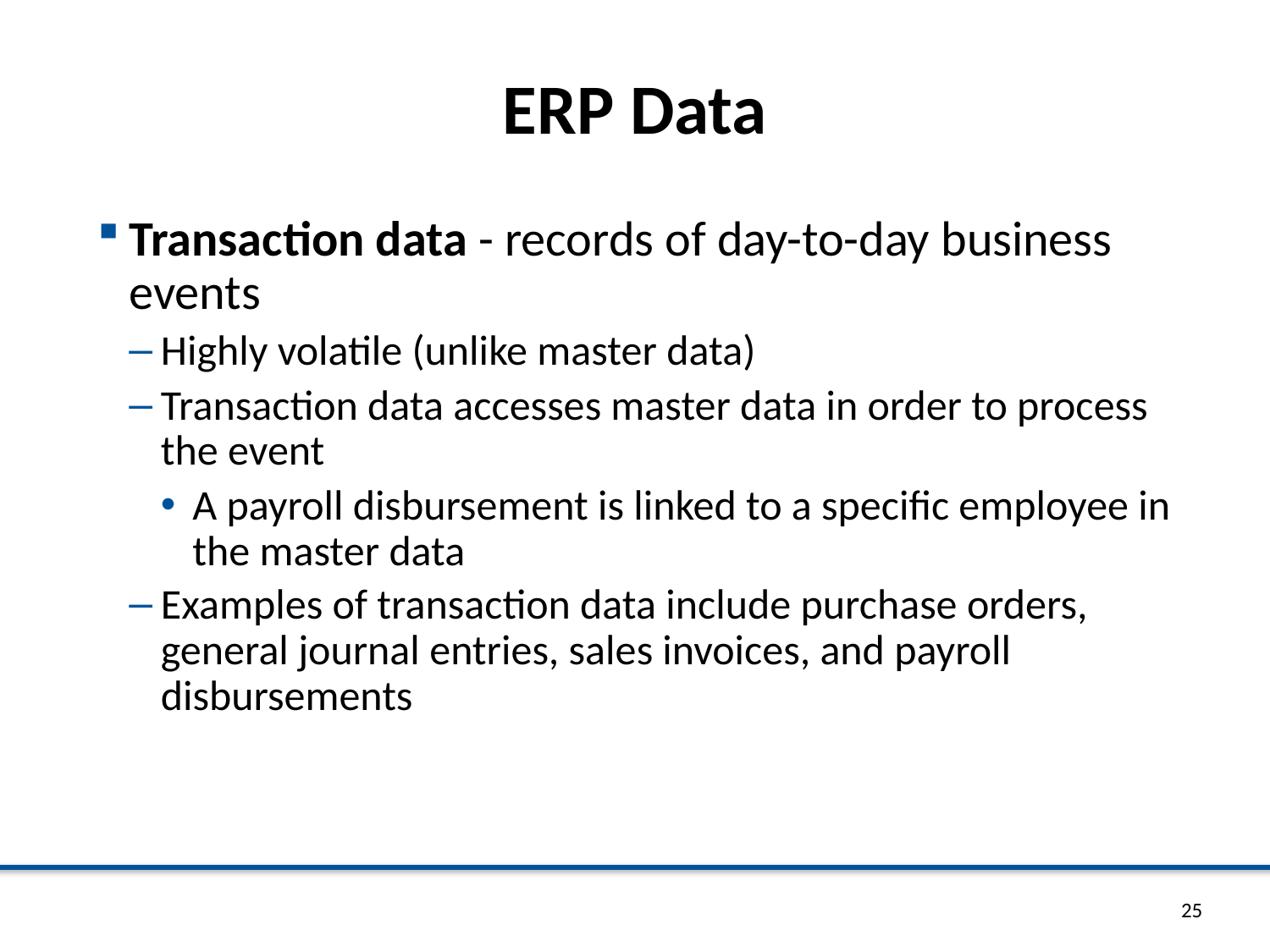

# ERP Data
Transaction data - records of day-to-day business events
Highly volatile (unlike master data)
Transaction data accesses master data in order to process the event
A payroll disbursement is linked to a specific employee in the master data
Examples of transaction data include purchase orders, general journal entries, sales invoices, and payroll disbursements
25